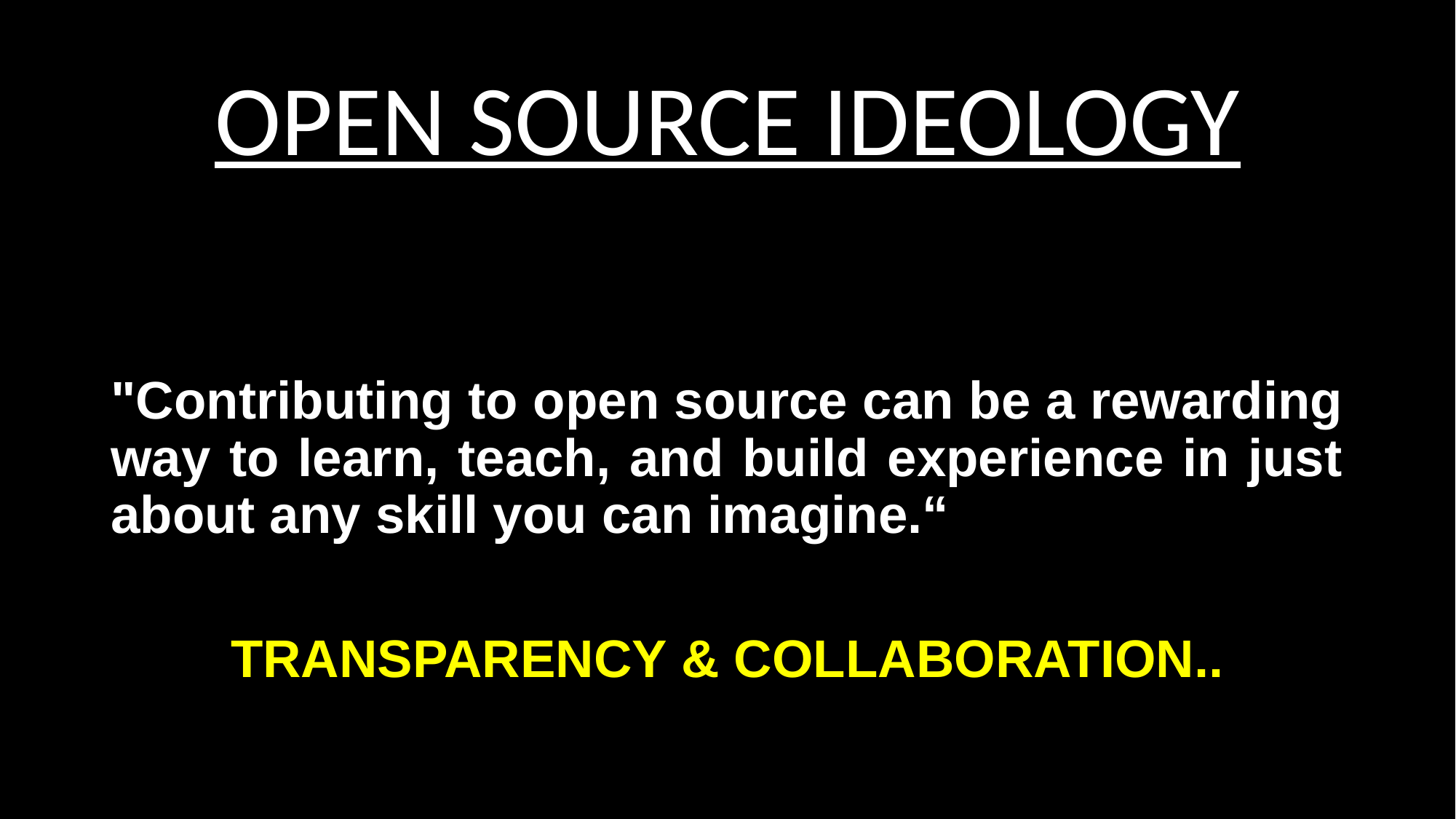

# OPEN SOURCE IDEOLOGY

"Contributing to open source can be a rewarding way to learn, teach, and build experience in just about any skill you can imagine.“

TRANSPARENCY & COLLABORATION..